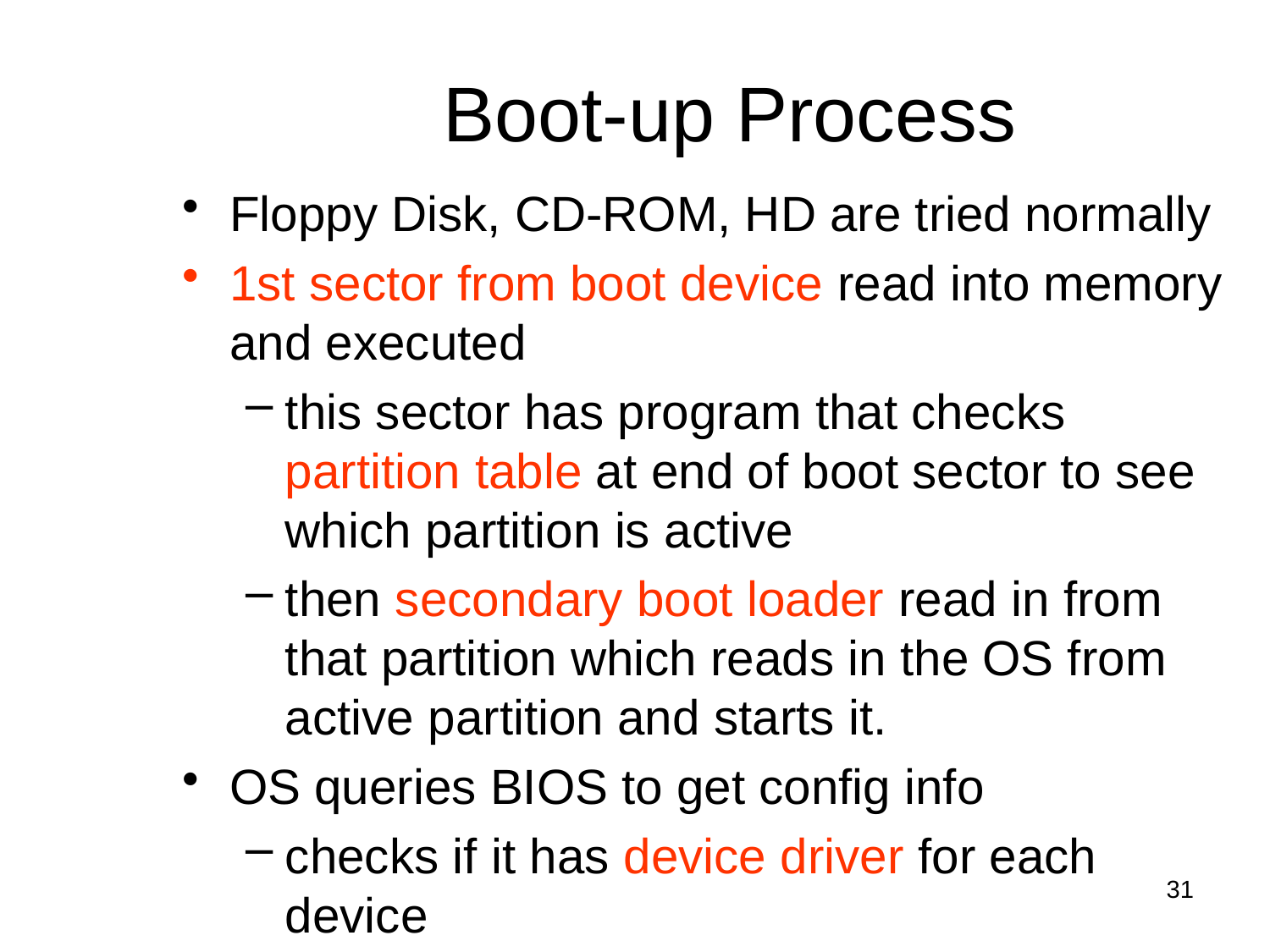

Boot-up Process
Floppy Disk, CD-ROM, HD are tried normally
1st sector from boot device read into memory and executed
this sector has program that checks partition table at end of boot sector to see which partition is active
then secondary boot loader read in from that partition which reads in the OS from active partition and starts it.
OS queries BIOS to get config info
checks if it has device driver for each device
31